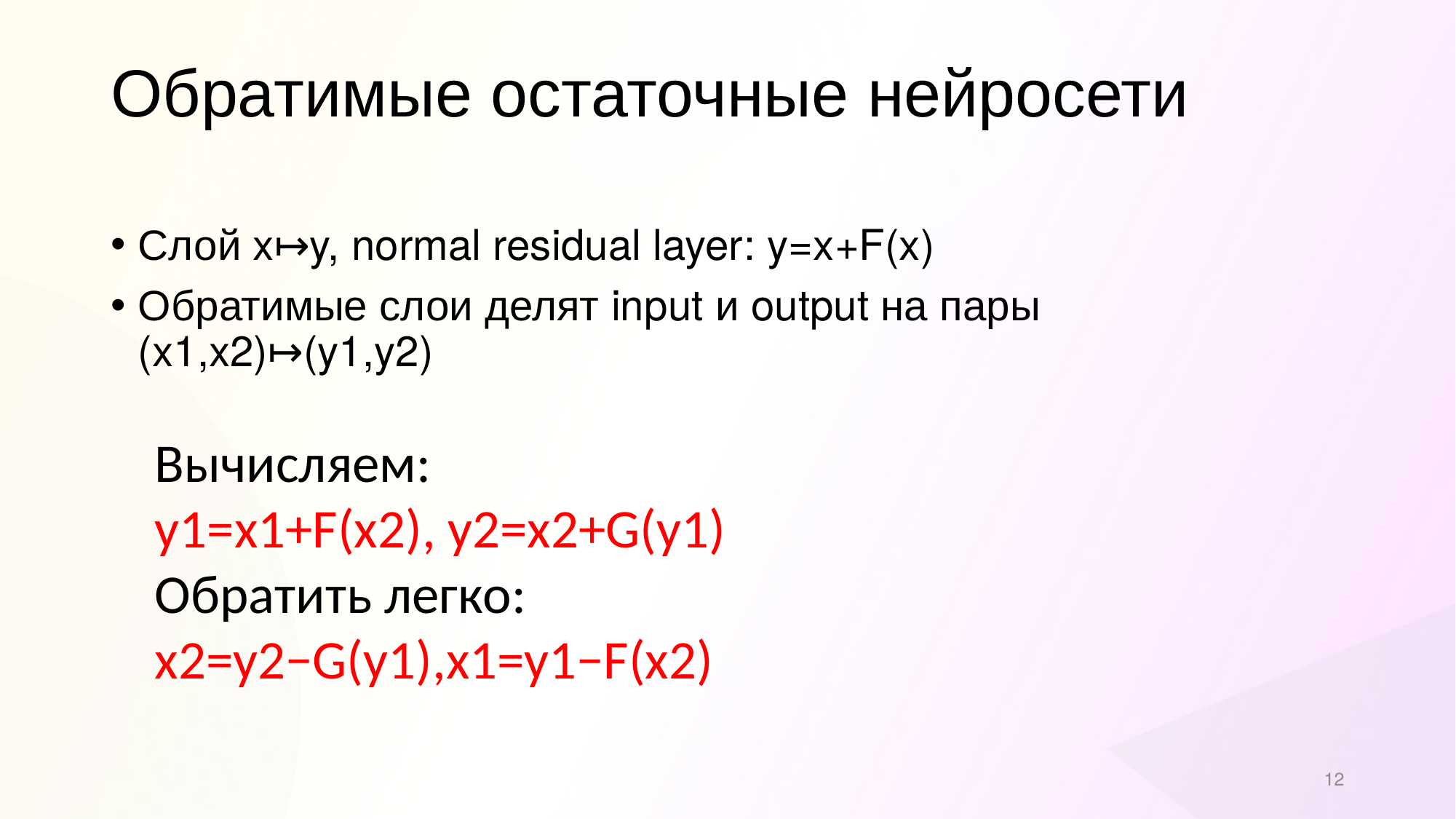

# Обратимые остаточные нейросети
Слой x↦y, normal residual layer: y=x+F(x)
Обратимые слои делят input и output на пары (x1,x2)↦(y1,y2)
Вычисляем:
y1=x1+F(x2), y2=x2+G(y1)
Обратить легко:
x2=y2−G(y1),x1=y1−F(x2)
12